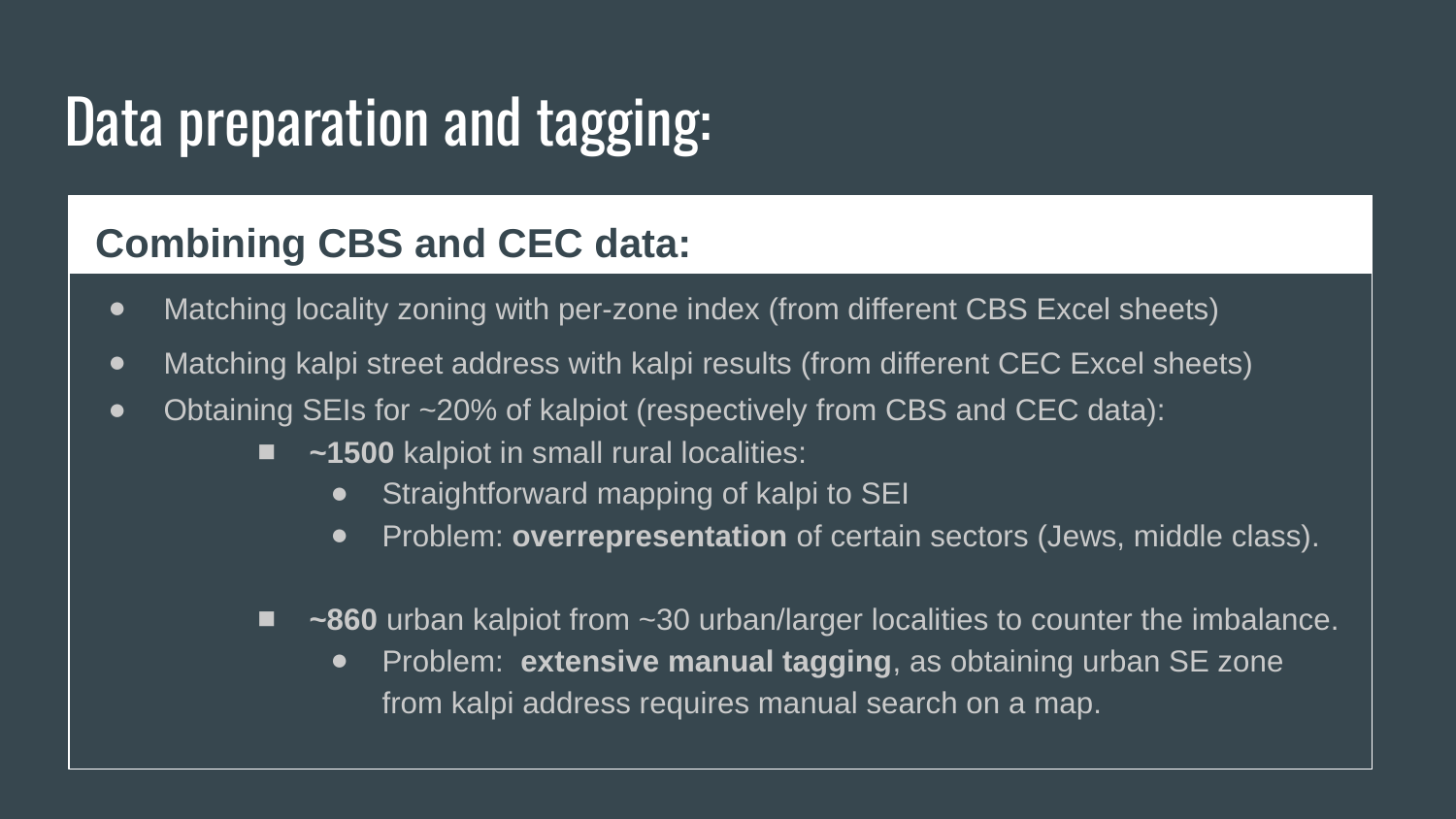

# Data preparation and tagging:
Combining CBS and CEC data:

Matching locality zoning with per-zone index (from different CBS Excel sheets)
Matching kalpi street address with kalpi results (from different CEC Excel sheets)
Obtaining SEIs for ~20% of kalpiot (respectively from CBS and CEC data):
~1500 kalpiot in small rural localities:
Straightforward mapping of kalpi to SEI
Problem: overrepresentation of certain sectors (Jews, middle class).
~860 urban kalpiot from ~30 urban/larger localities to counter the imbalance.
Problem:  extensive manual tagging, as obtaining urban SE zone from kalpi address requires manual search on a map.